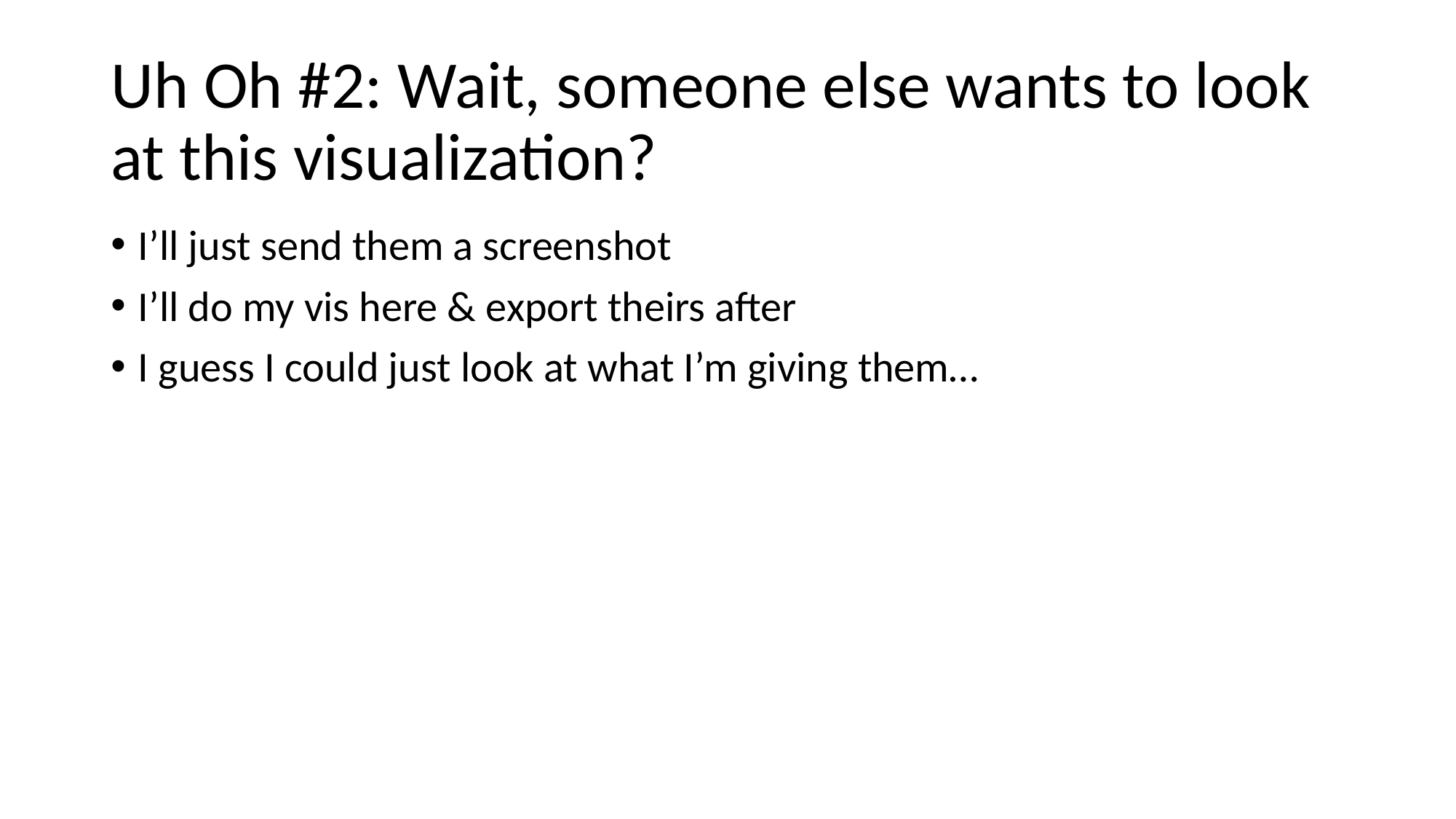

# Uh Oh #2: Wait, someone else wants to look at this visualization?
I’ll just send them a screenshot
I’ll do my vis here & export theirs after
I guess I could just look at what I’m giving them…